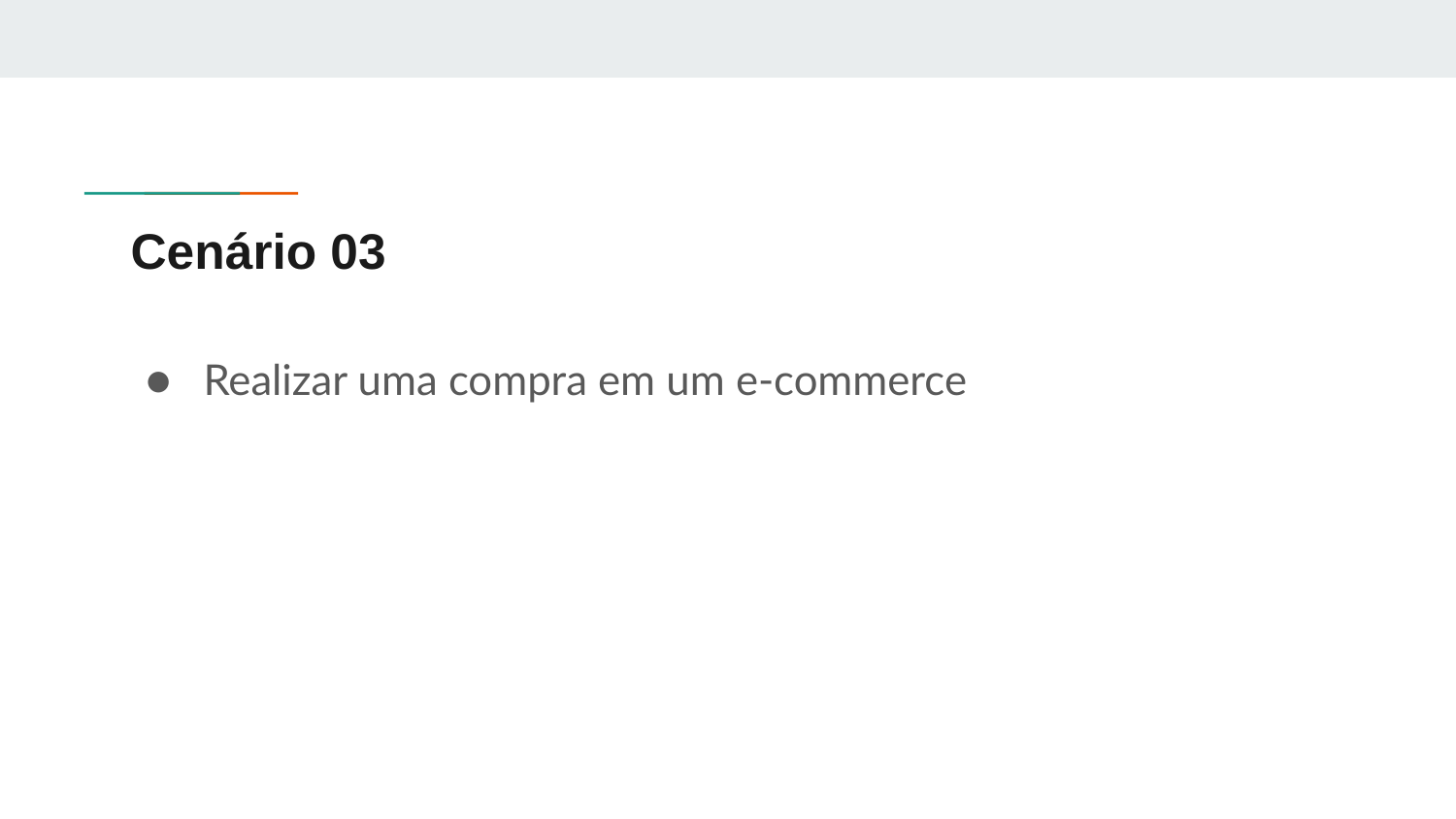

# Cenário 03
Realizar uma compra em um e-commerce